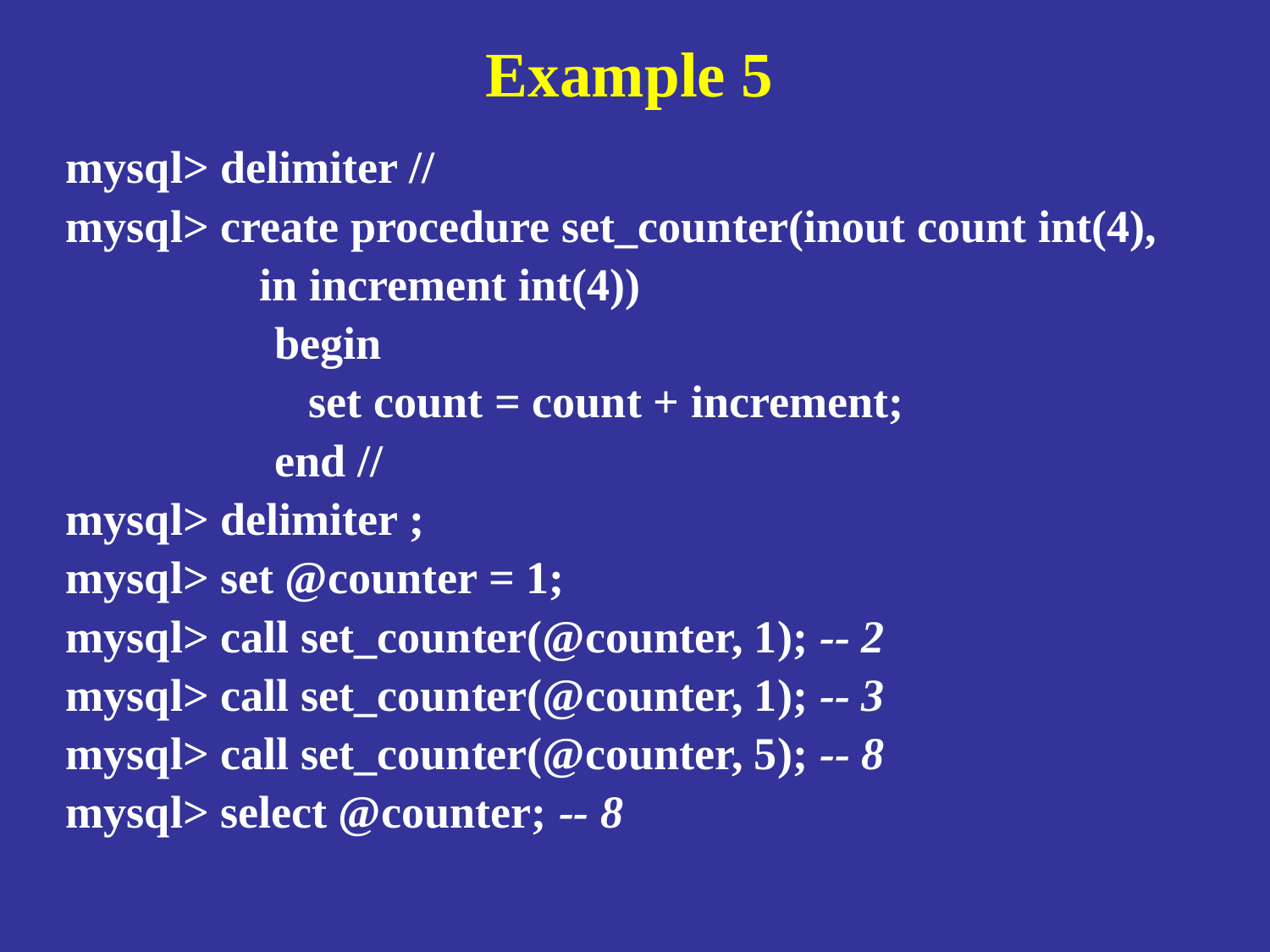

# Example 5
mysql> delimiter //
mysql> create procedure set_counter(inout count int(4),
                 in increment int(4))
		   begin
		      set count = count + increment;
		   end //
mysql> delimiter ;
mysql> set @counter = 1;
mysql> call set_counter(@counter, 1); -- 2
mysql> call set_counter(@counter, 1); -- 3
mysql> call set_counter(@counter, 5); -- 8
mysql> select @counter; -- 8